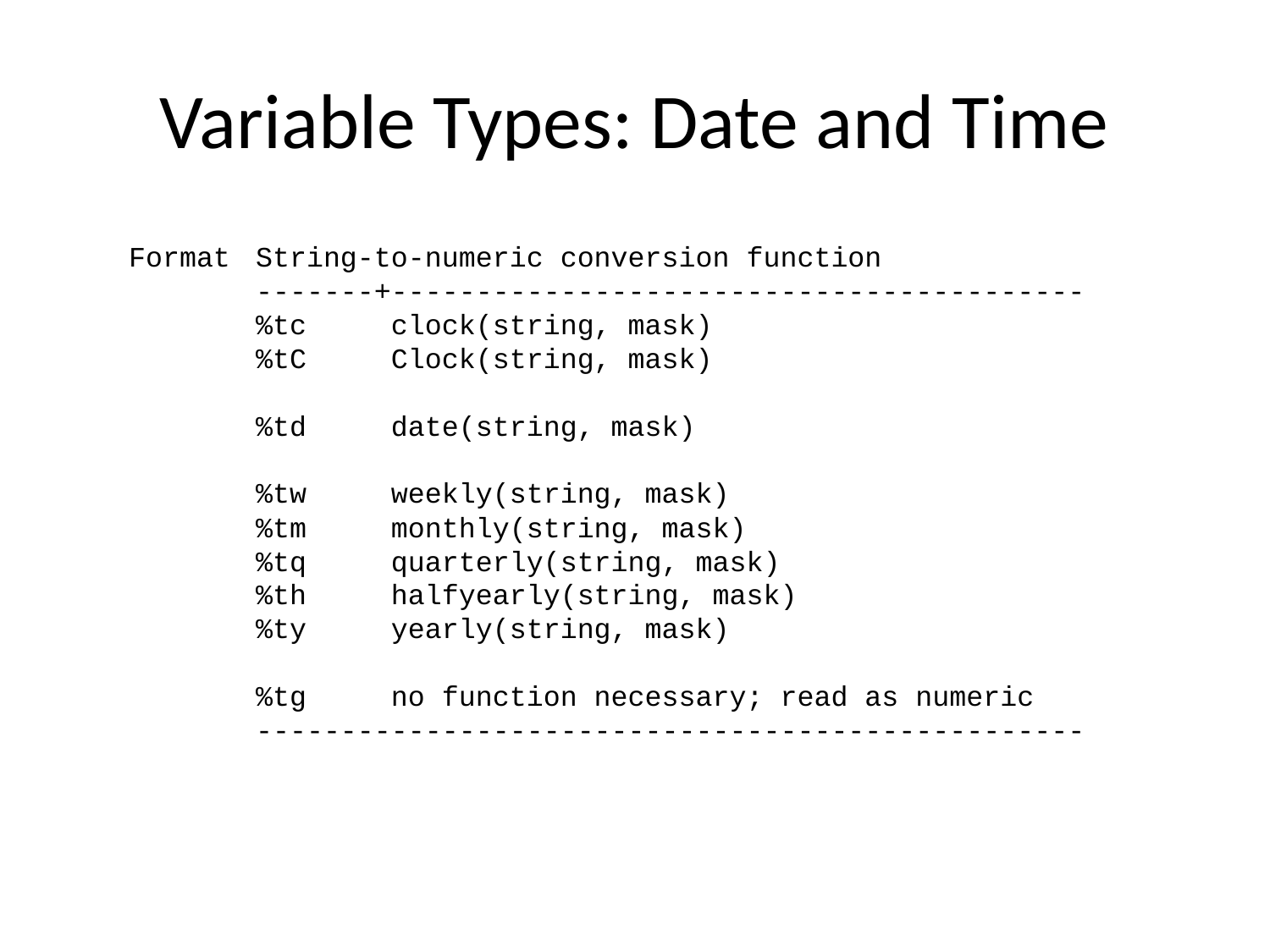

# Variable Types: Date and Time
Format	String-to-numeric conversion function
	-------+-----------------------------------------
	%tc     clock(string, mask)
	%tC     Clock(string, mask)

	%td     date(string, mask)

	%tw     weekly(string, mask)
	%tm     monthly(string, mask)
	%tq     quarterly(string, mask)
	%th     halfyearly(string, mask)
	%ty     yearly(string, mask)

	%tg     no function necessary; read as numeric
	-------------------------------------------------